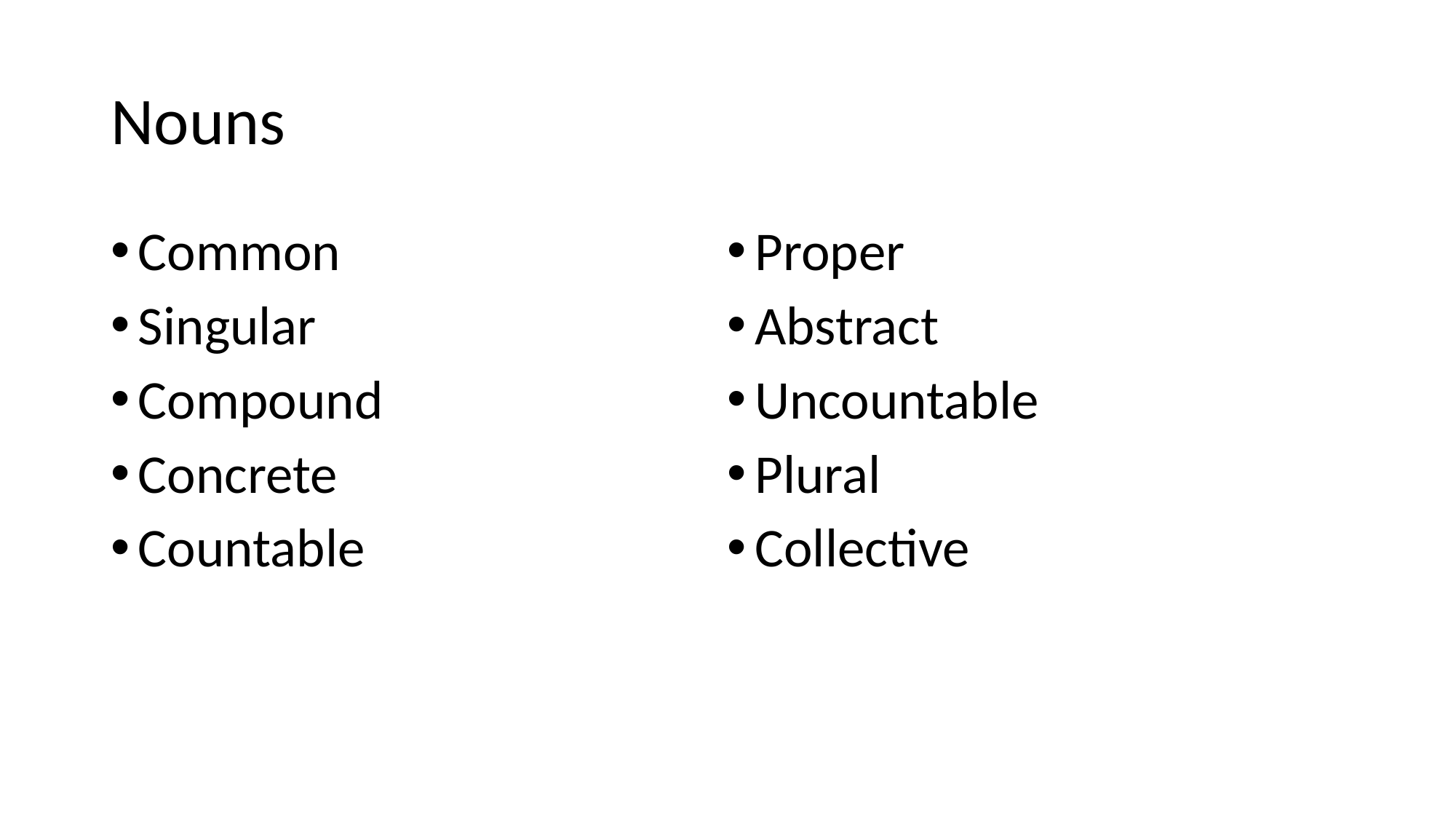

# Nouns
Common
Singular
Compound
Concrete
Countable

Proper
Abstract
Uncountable
Plural
Collective